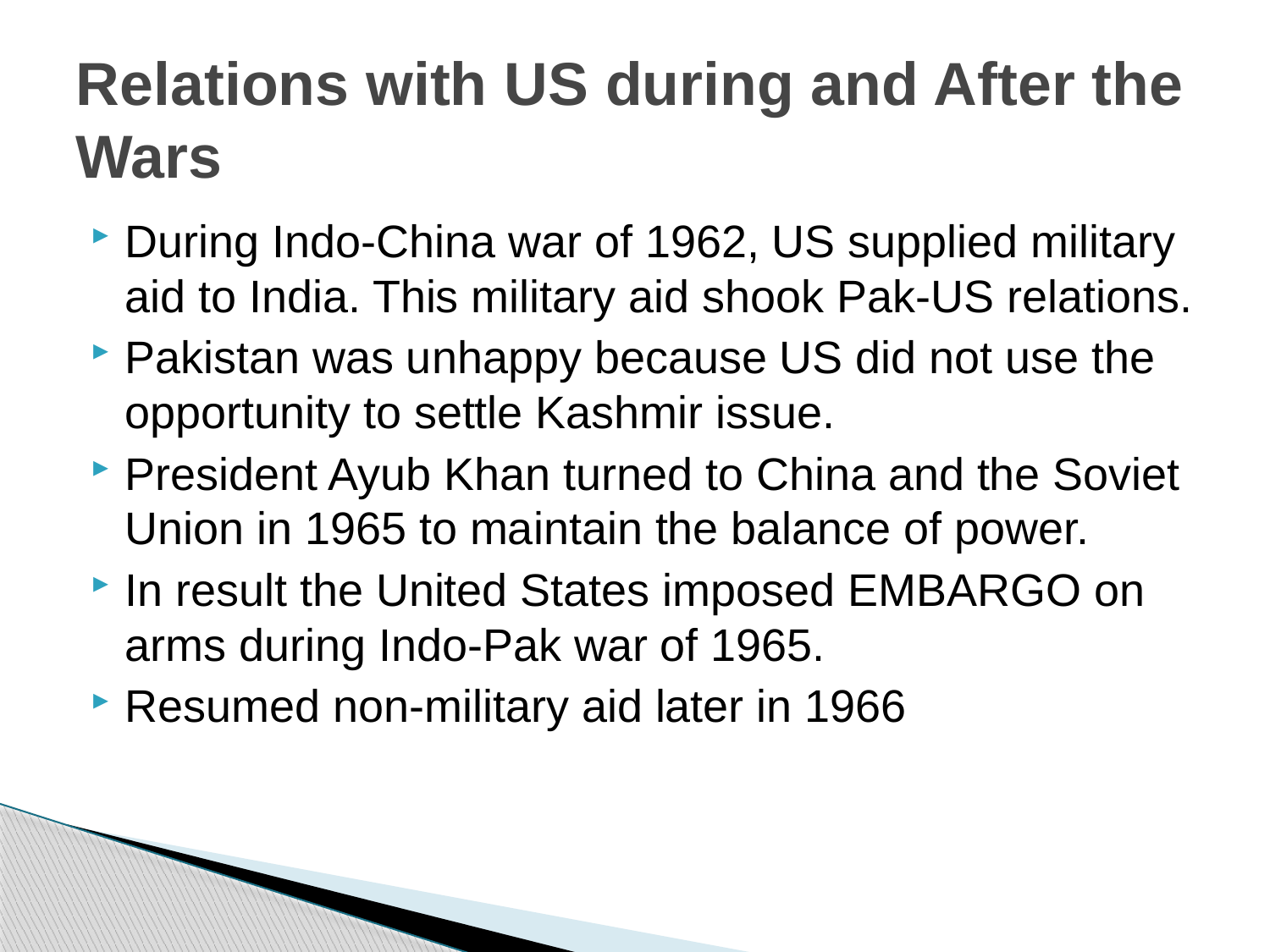

# Relations with US during and After the Wars
During Indo-China war of 1962, US supplied military aid to India. This military aid shook Pak-US relations.
Pakistan was unhappy because US did not use the opportunity to settle Kashmir issue.
President Ayub Khan turned to China and the Soviet Union in 1965 to maintain the balance of power.
In result the United States imposed EMBARGO on arms during Indo-Pak war of 1965.
Resumed non-military aid later in 1966